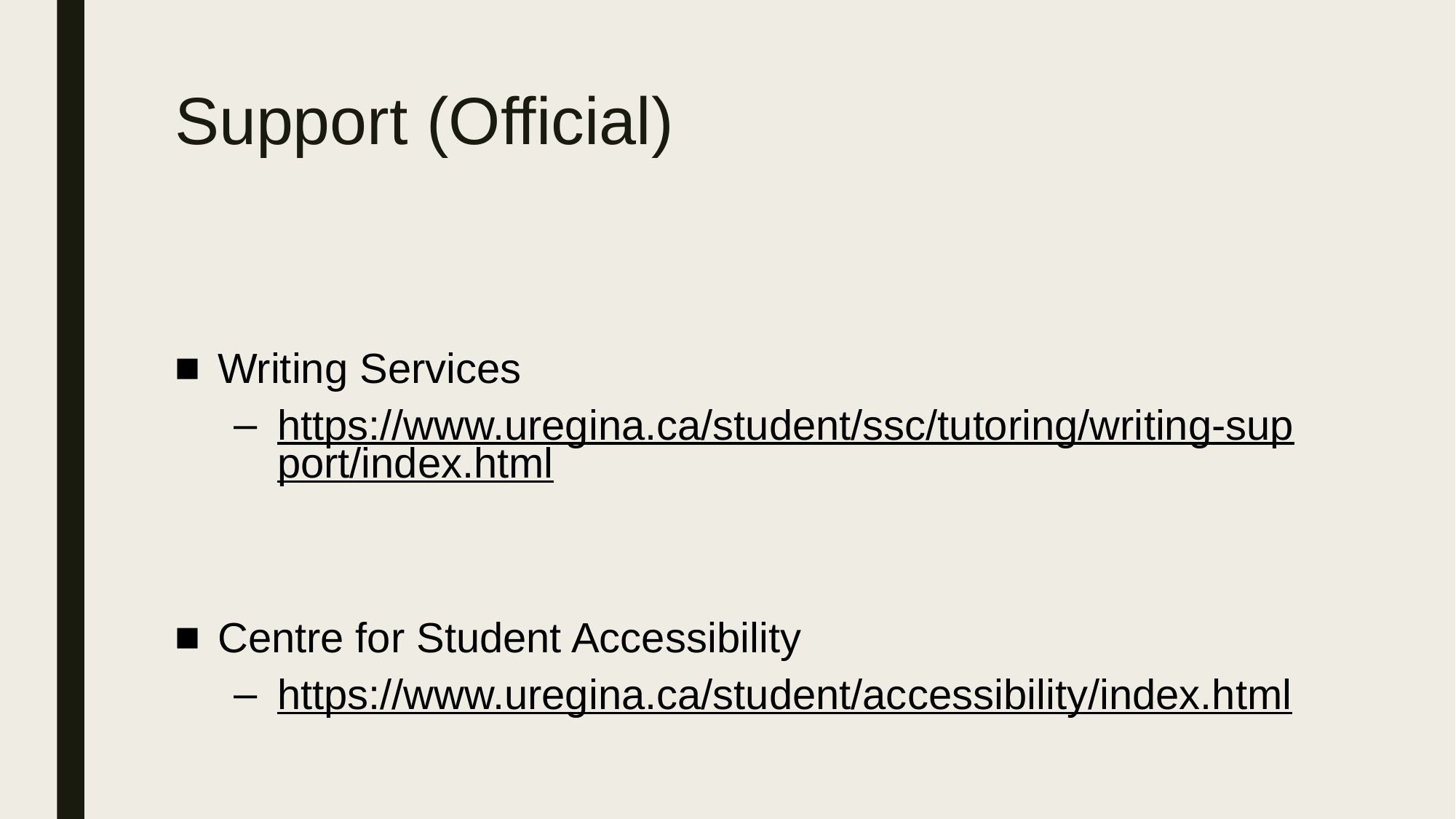

# Support (Official)

Writing Services
https://www.uregina.ca/student/ssc/tutoring/writing-support/index.html

Centre for Student Accessibility
https://www.uregina.ca/student/accessibility/index.html